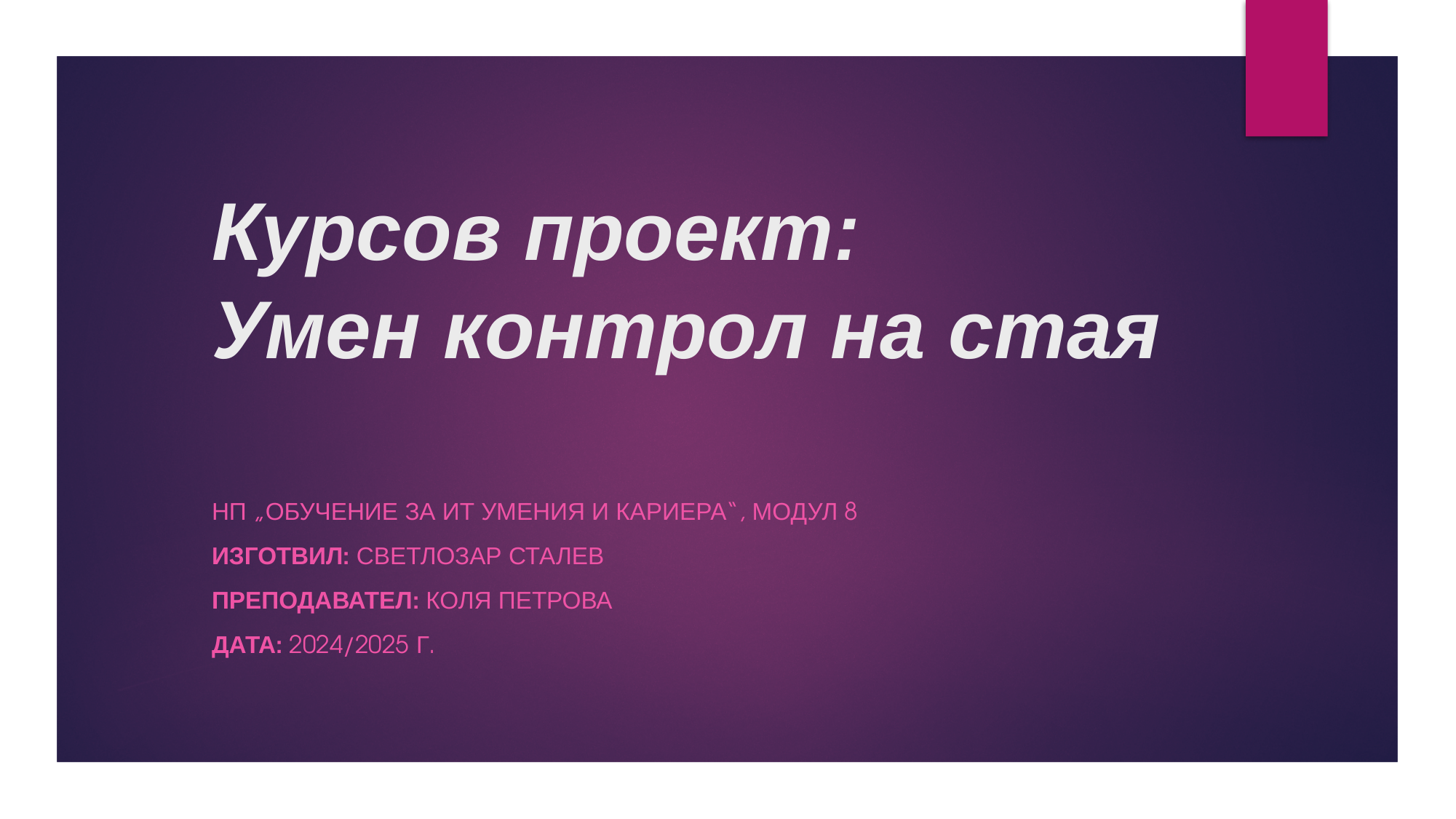

# Курсов проект: Умен контрол на стая
НП „Обучение за ИТ умения и кариера“, Модул 8
Изготвил: светлозар сталев
Преподавател: Коля Петрова
Дата: 2024/2025 г.